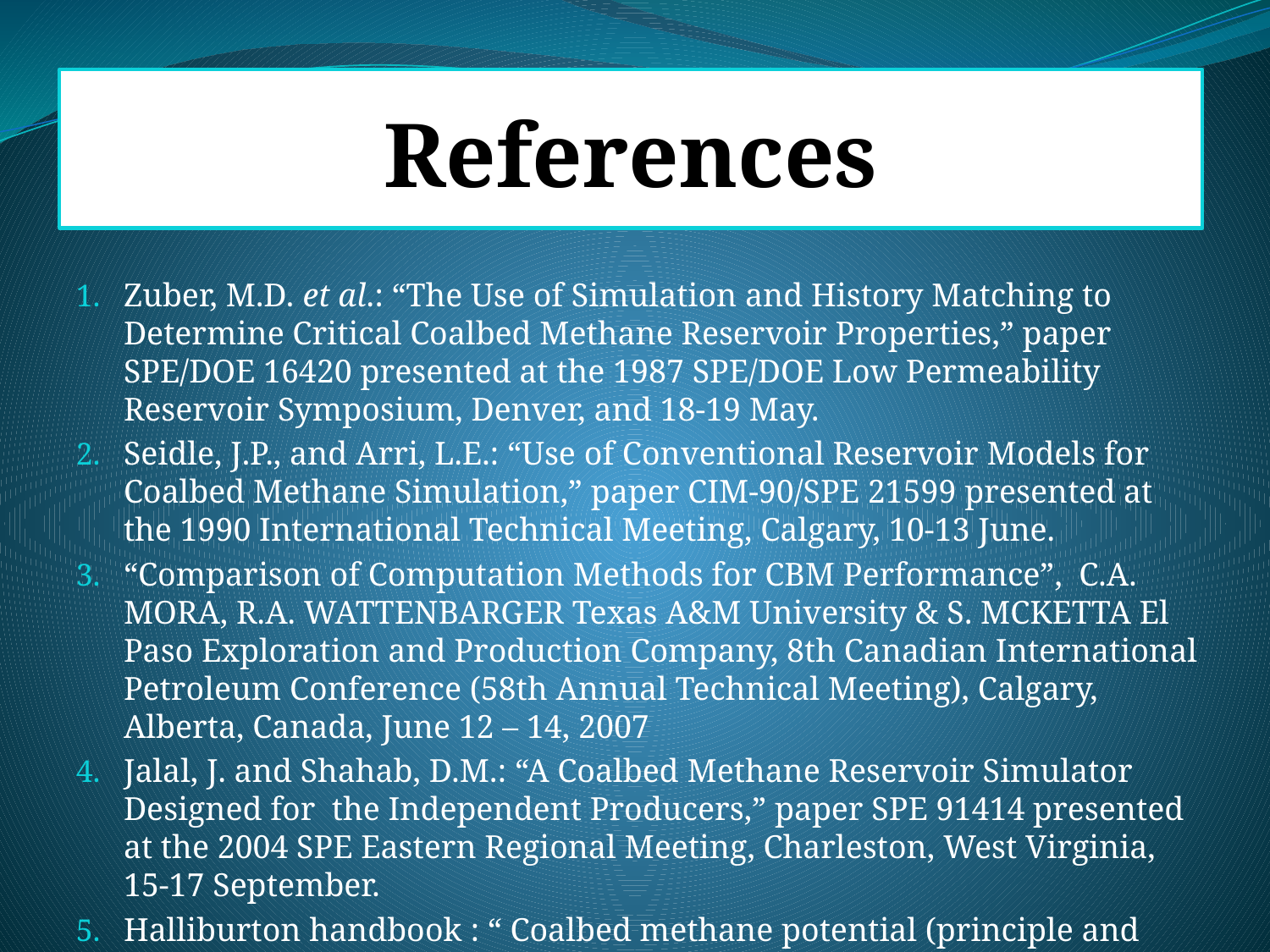

# References
Zuber, M.D. et al.: “The Use of Simulation and History Matching to Determine Critical Coalbed Methane Reservoir Properties,” paper SPE/DOE 16420 presented at the 1987 SPE/DOE Low Permeability Reservoir Symposium, Denver, and 18-19 May.
Seidle, J.P., and Arri, L.E.: “Use of Conventional Reservoir Models for Coalbed Methane Simulation,” paper CIM-90/SPE 21599 presented at the 1990 International Technical Meeting, Calgary, 10-13 June.
“Comparison of Computation Methods for CBM Performance”,  C.A. MORA, R.A. WATTENBARGER Texas A&M University & S. MCKETTA El Paso Exploration and Production Company, 8th Canadian International Petroleum Conference (58th Annual Technical Meeting), Calgary, Alberta, Canada, June 12 – 14, 2007
Jalal, J. and Shahab, D.M.: “A Coalbed Methane Reservoir Simulator Designed for  the Independent Producers,” paper SPE 91414 presented at the 2004 SPE Eastern Regional Meeting, Charleston, West Virginia, 15-17 September.
Halliburton handbook : “ Coalbed methane potential (principle and practice) ”.